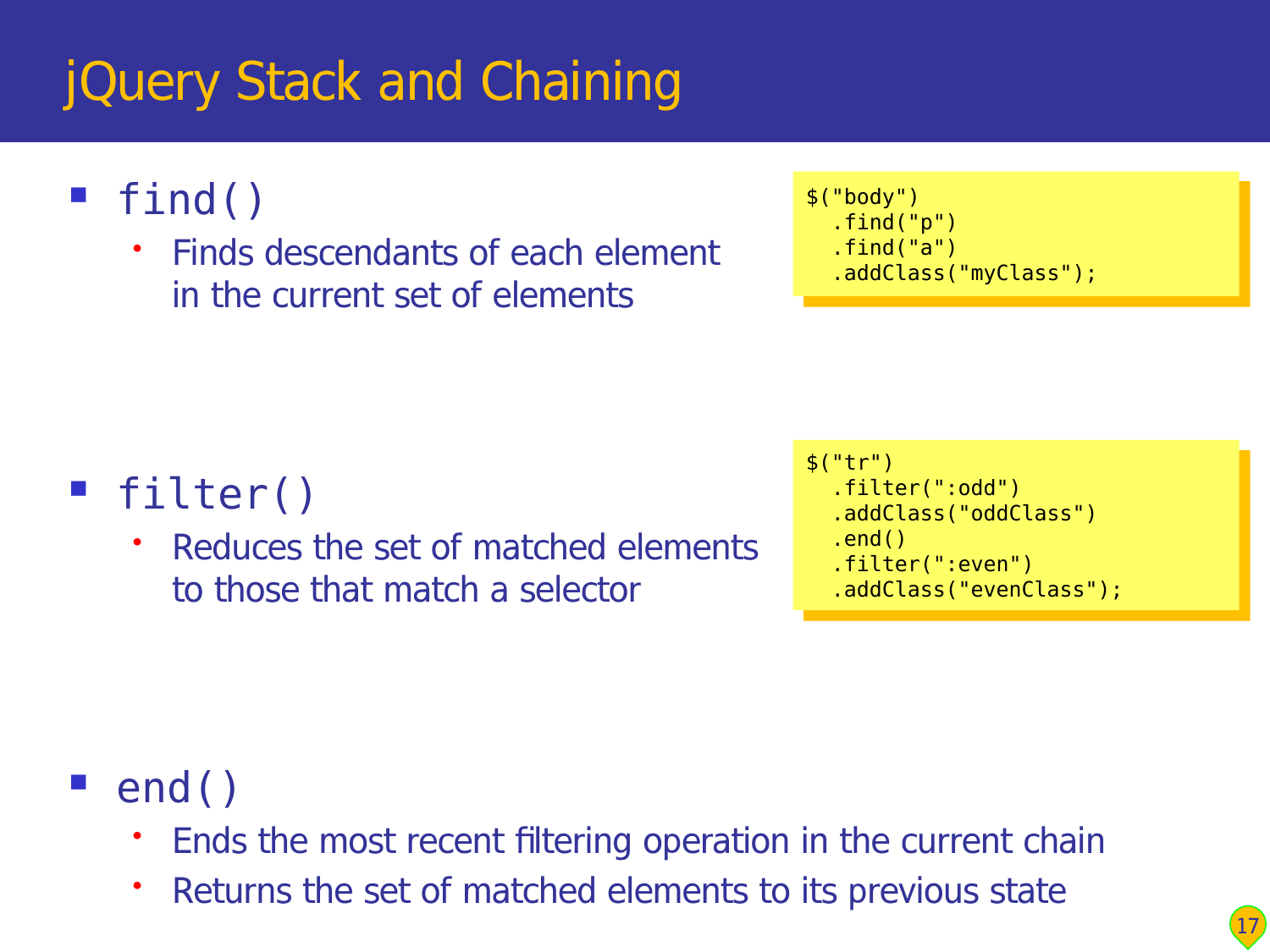

# jQuery Stack and Chaining
find()
Finds descendants of each element
in the current set of elements

filter()
Reduces the set of matched elements
to those that match a selector

end()
Ends the most recent filtering operation in the current chain
Returns the set of matched elements to its previous state
$("body")
  .find("p")
  .find("a")
  .addClass("myClass");
$("tr")
  .filter(":odd")
  .addClass("oddClass")
  .end()
  .filter(":even")
  .addClass("evenClass");
17